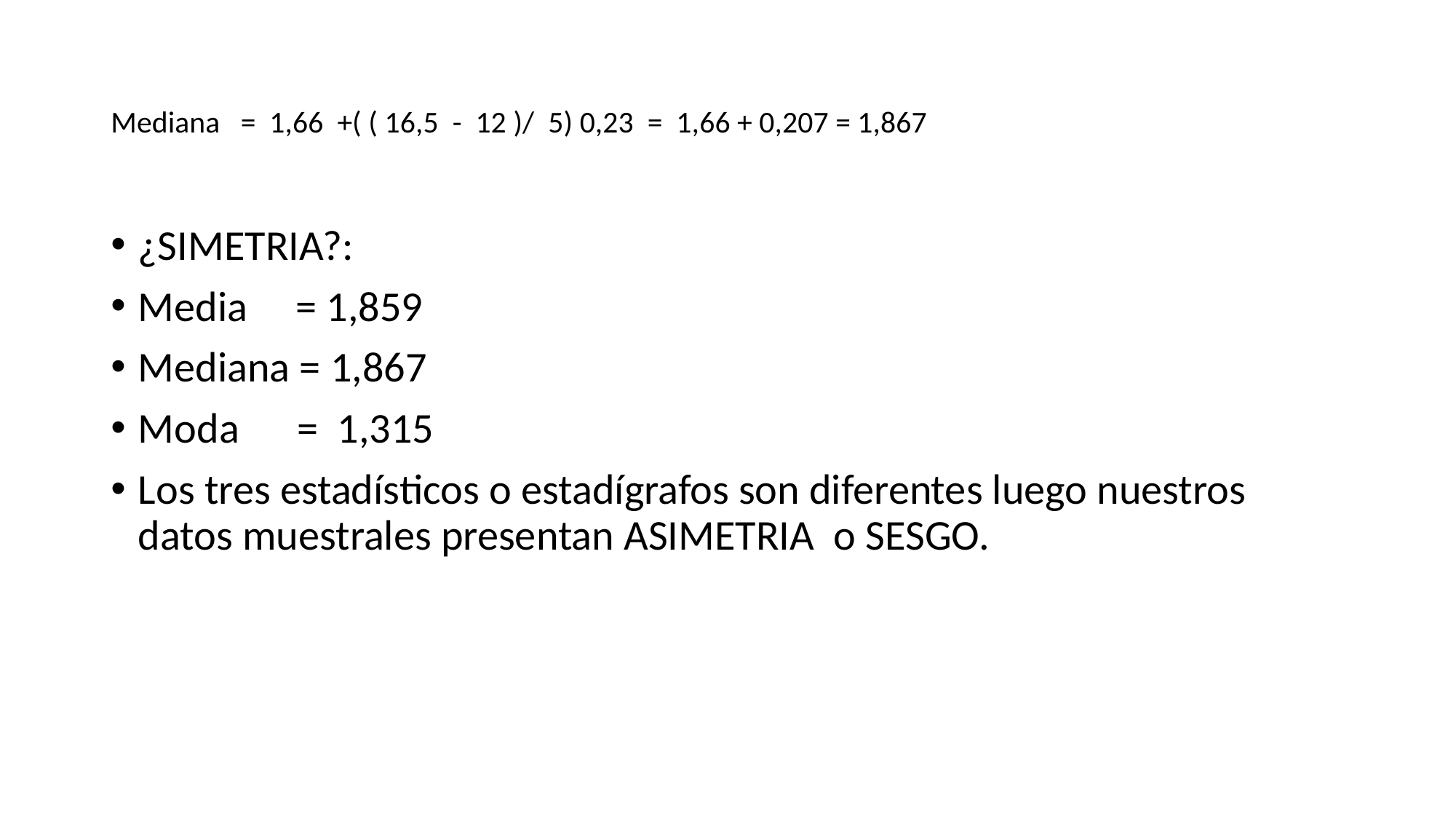

# Mediana   =  1,66  +( ( 16,5  -  12 )/  5) 0,23  =  1,66 + 0,207 = 1,867
¿SIMETRIA?:
Media     = 1,859
Mediana = 1,867
Moda      =  1,315
Los tres estadísticos o estadígrafos son diferentes luego nuestros datos muestrales presentan ASIMETRIA  o SESGO.